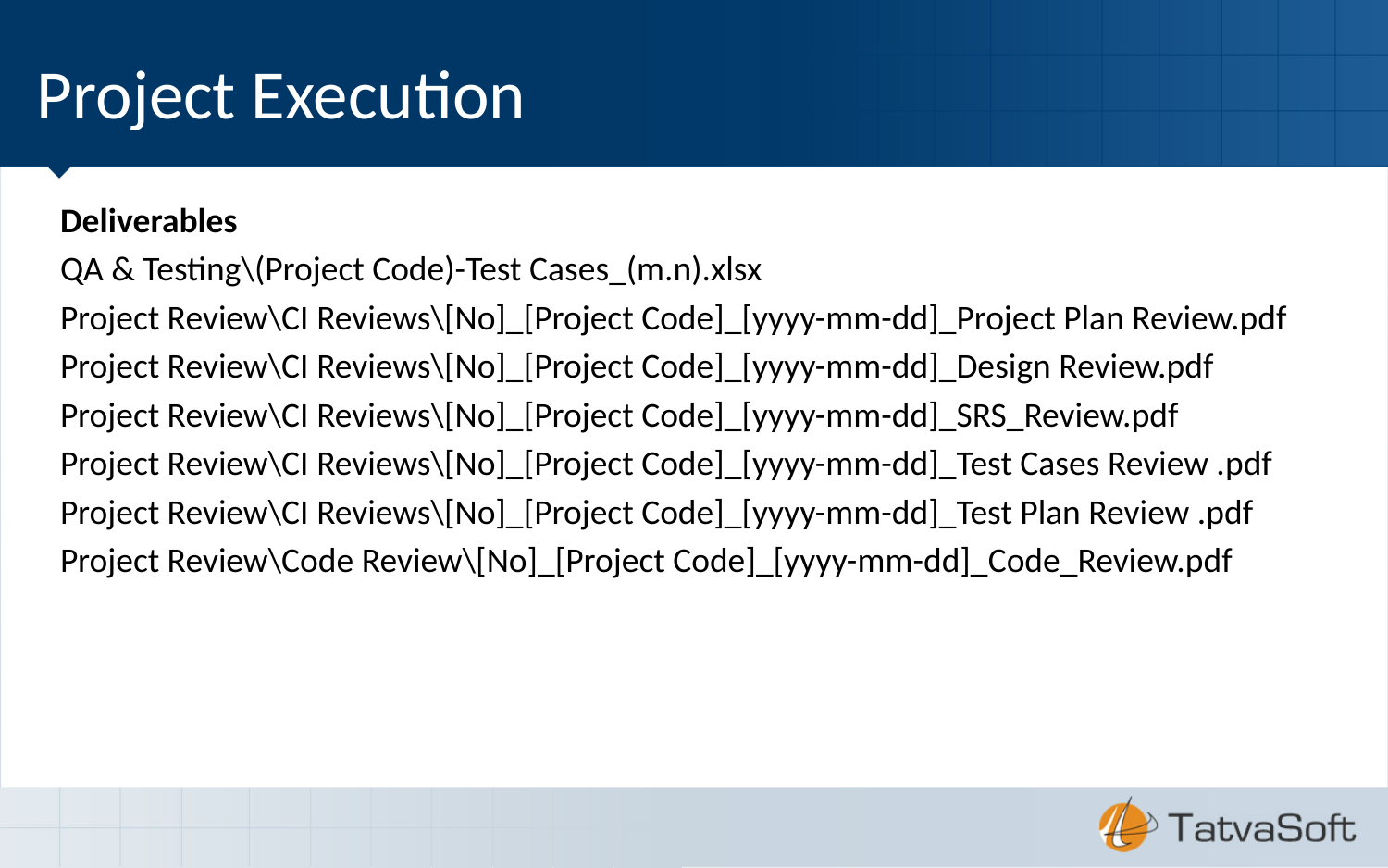

# Project Execution
Deliverables
QA & Testing\(Project Code)-Test Cases_(m.n).xlsx
Project Review\CI Reviews\[No]_[Project Code]_[yyyy-mm-dd]_Project Plan Review.pdf
Project Review\CI Reviews\[No]_[Project Code]_[yyyy-mm-dd]_Design Review.pdf
Project Review\CI Reviews\[No]_[Project Code]_[yyyy-mm-dd]_SRS_Review.pdf
Project Review\CI Reviews\[No]_[Project Code]_[yyyy-mm-dd]_Test Cases Review .pdf
Project Review\CI Reviews\[No]_[Project Code]_[yyyy-mm-dd]_Test Plan Review .pdf
Project Review\Code Review\[No]_[Project Code]_[yyyy-mm-dd]_Code_Review.pdf